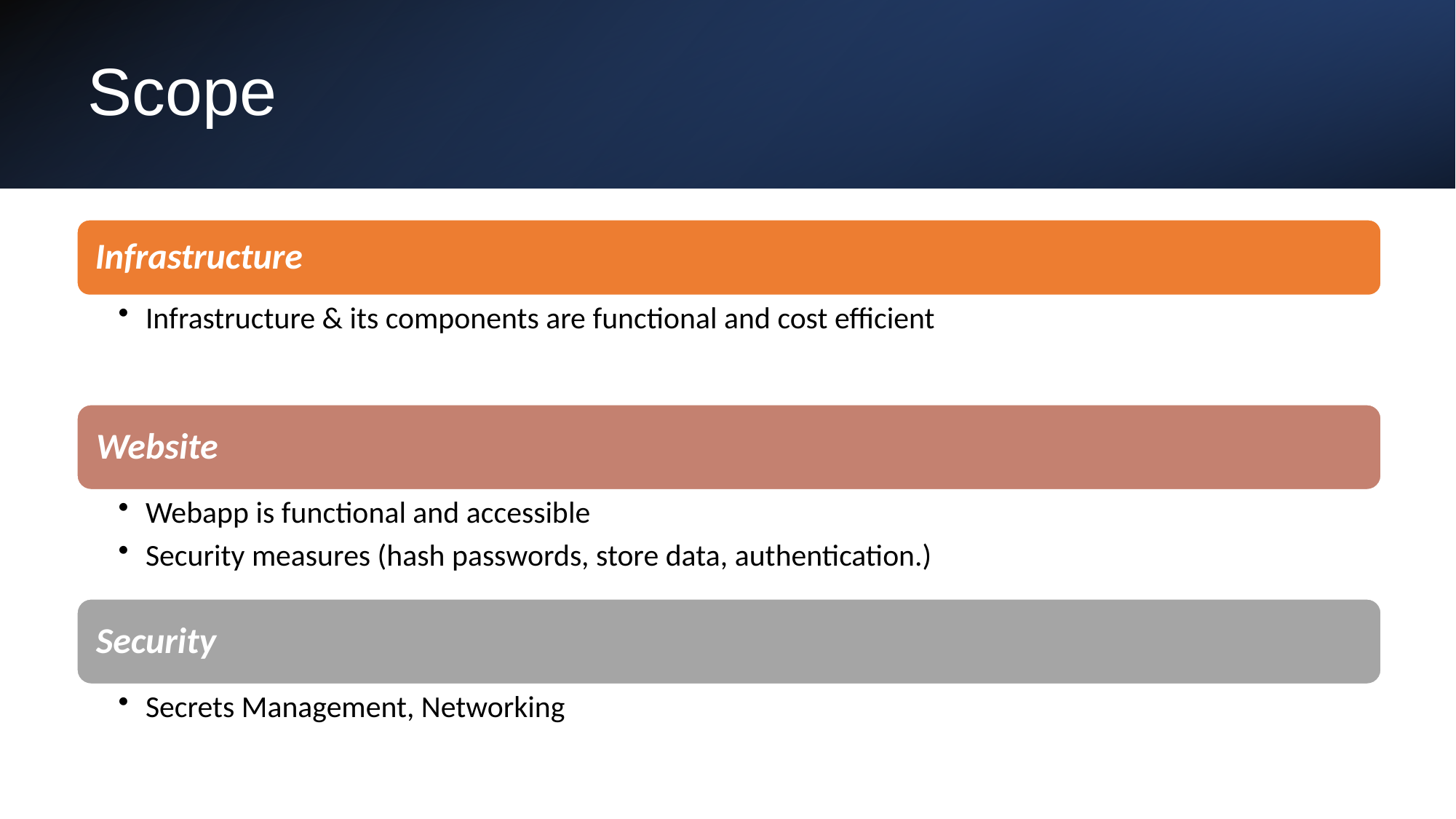

# Scope
Infrastructure
Infrastructure & its components are functional and cost efficient
Website
Webapp is functional and accessible
Security measures (hash passwords, store data, authentication.)
Security
Secrets Management, Networking